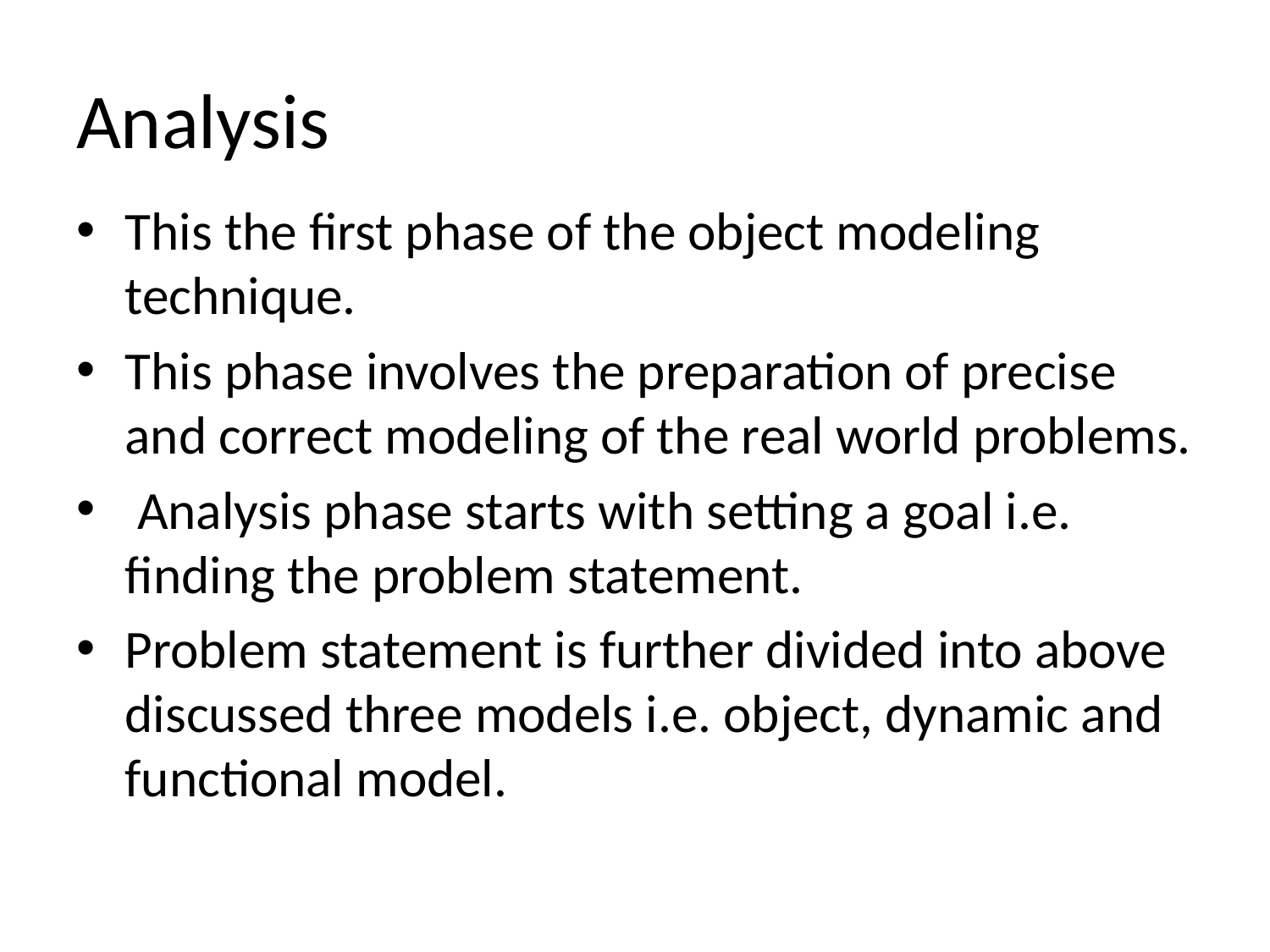

# Analysis
This the first phase of the object modeling technique.
This phase involves the preparation of precise and correct modeling of the real world problems.
 Analysis phase starts with setting a goal i.e. finding the problem statement.
Problem statement is further divided into above discussed three models i.e. object, dynamic and functional model.